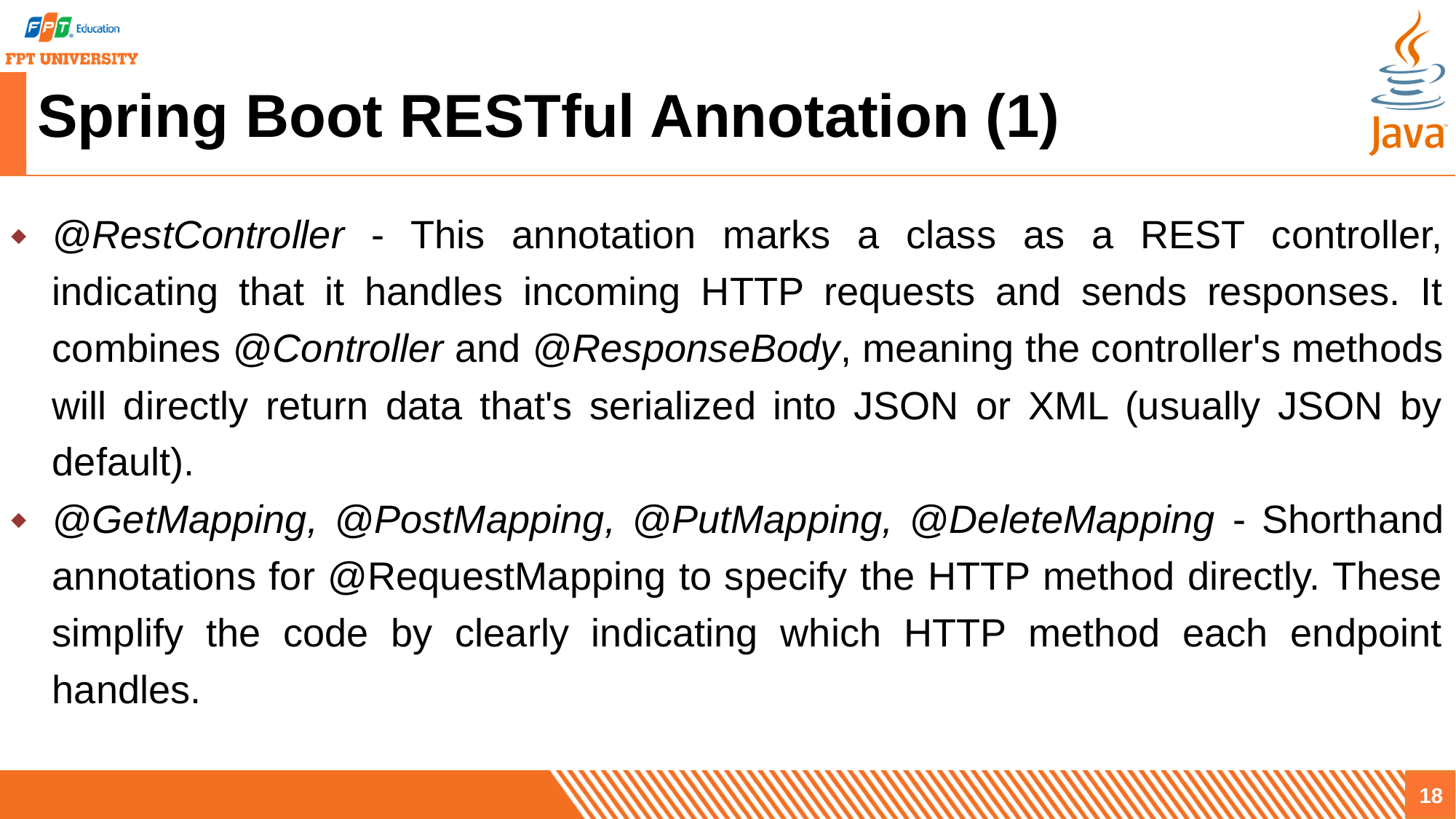

# Spring Boot RESTful Annotation (1)
@RestController - This annotation marks a class as a REST controller, indicating that it handles incoming HTTP requests and sends responses. It combines @Controller and @ResponseBody, meaning the controller's methods will directly return data that's serialized into JSON or XML (usually JSON by default).
@GetMapping, @PostMapping, @PutMapping, @DeleteMapping - Shorthand annotations for @RequestMapping to specify the HTTP method directly. These simplify the code by clearly indicating which HTTP method each endpoint handles.

18